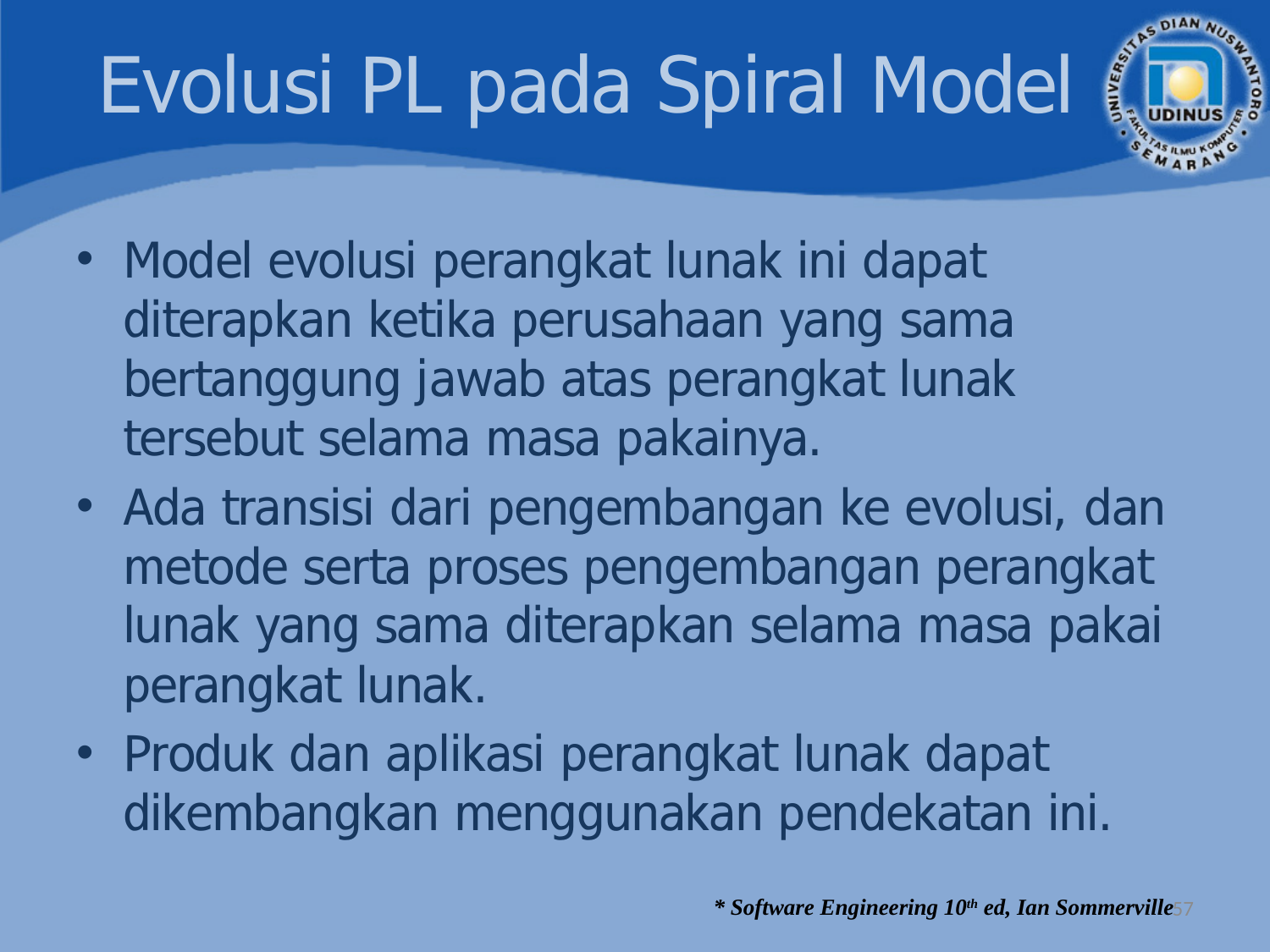

# Evolusi PL pada Spiral Model
Model evolusi perangkat lunak ini dapat diterapkan ketika perusahaan yang sama bertanggung jawab atas perangkat lunak tersebut selama masa pakainya.
Ada transisi dari pengembangan ke evolusi, dan metode serta proses pengembangan perangkat lunak yang sama diterapkan selama masa pakai perangkat lunak.
Produk dan aplikasi perangkat lunak dapat dikembangkan menggunakan pendekatan ini.
57
* Software Engineering 10th ed, Ian Sommerville